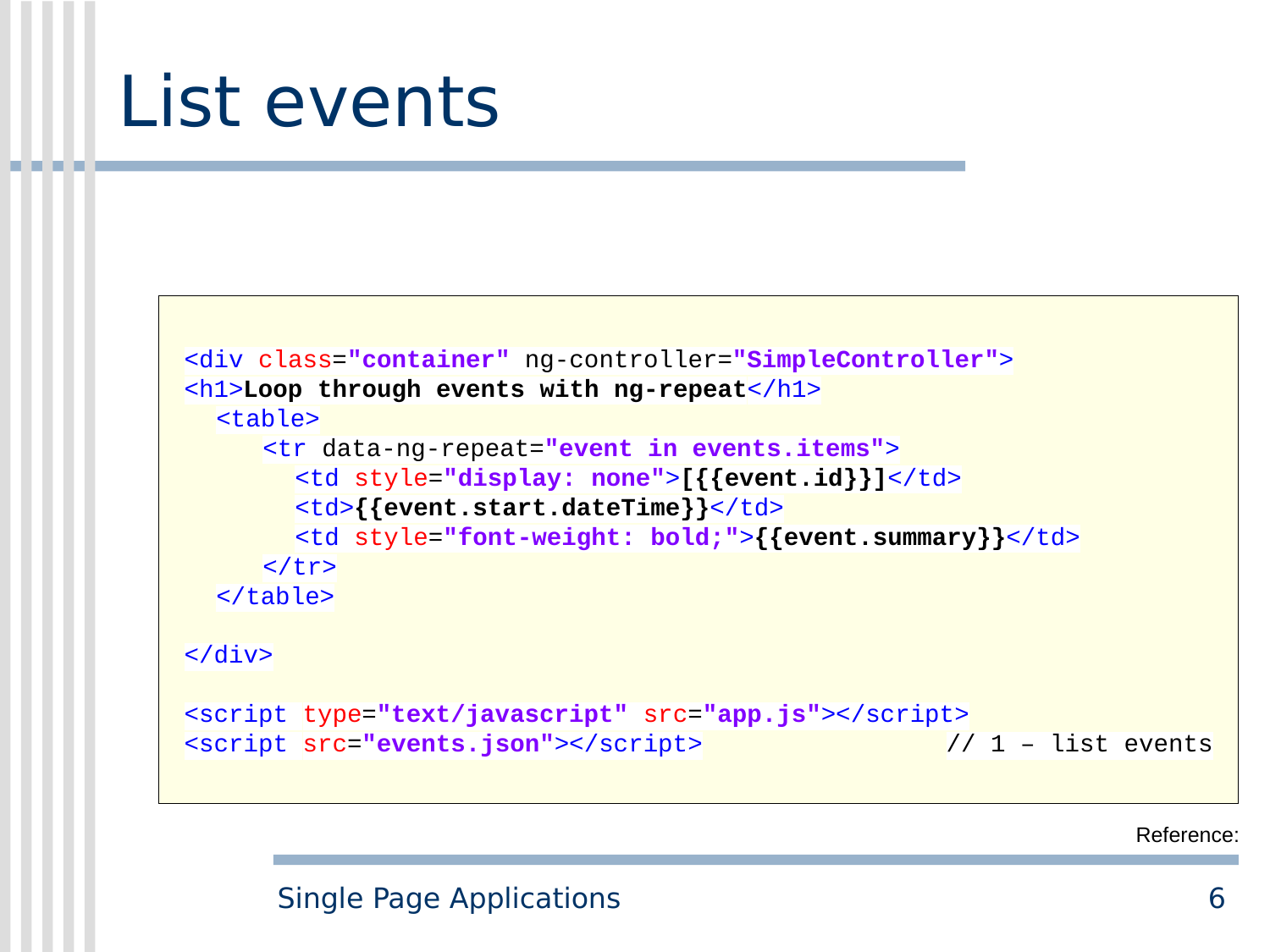

# List events

<div class="container" ng-controller="SimpleController">
<h1>Loop through events with ng-repeat</h1>
	<table>
		<tr data-ng-repeat="event in events.items">
			<td style="display: none">[{{event.id}}]</td>
			<td>{{event.start.dateTime}}</td>
			<td style="font-weight: bold;">{{event.summary}}</td>
		</tr>
	</table>

</div>

<script type="text/javascript" src="app.js"></script>
<script src="events.json"></script>		// 1 – list events
Reference:
Single Page Applications
6